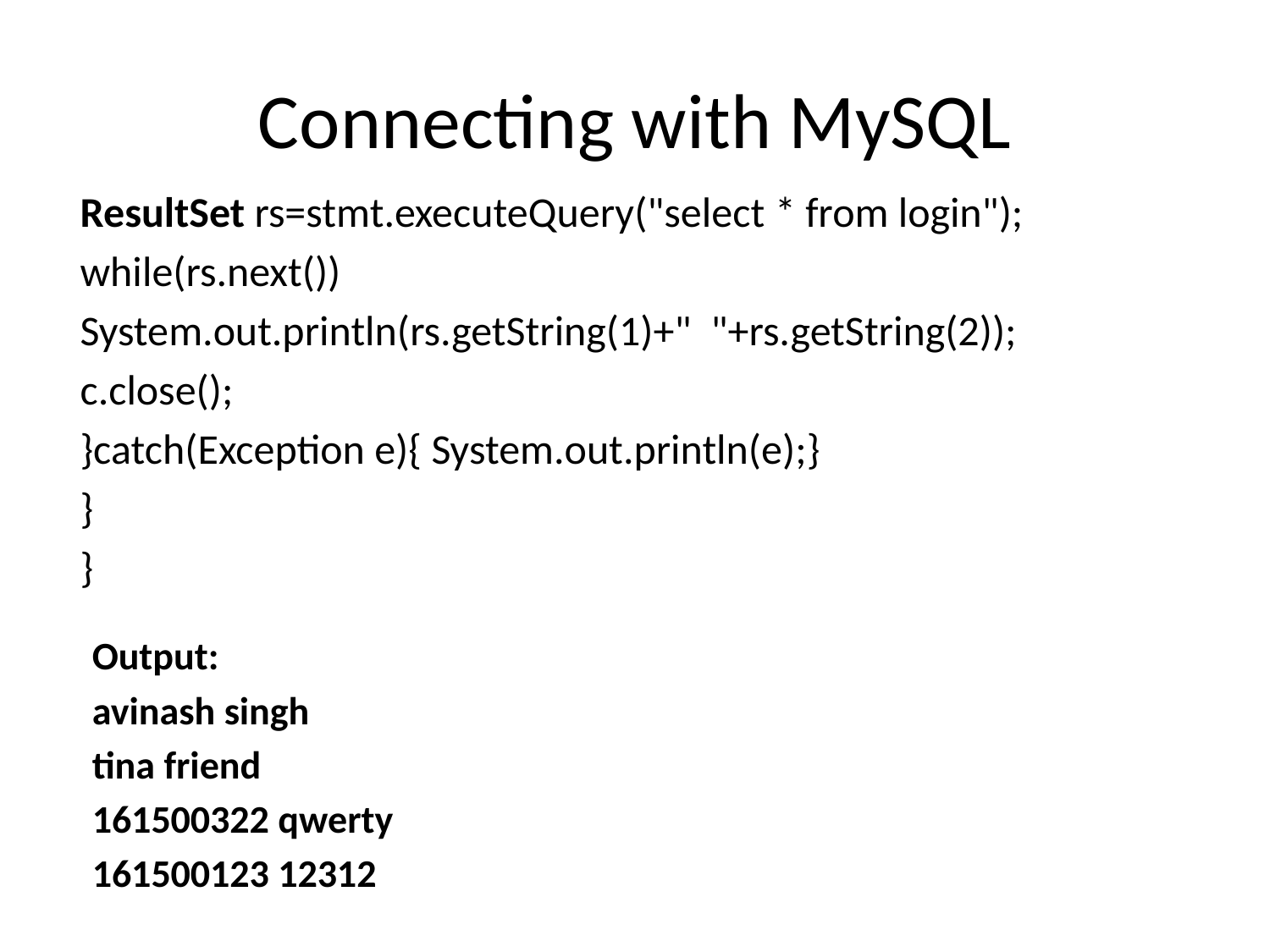

# Connecting with MySQL
ResultSet rs=stmt.executeQuery("select * from login");
while(rs.next())
System.out.println(rs.getString(1)+"  "+rs.getString(2));
c.close();
}catch(Exception e){ System.out.println(e);}
}
}

Output:
avinash singh
tina friend
161500322 qwerty
161500123 12312